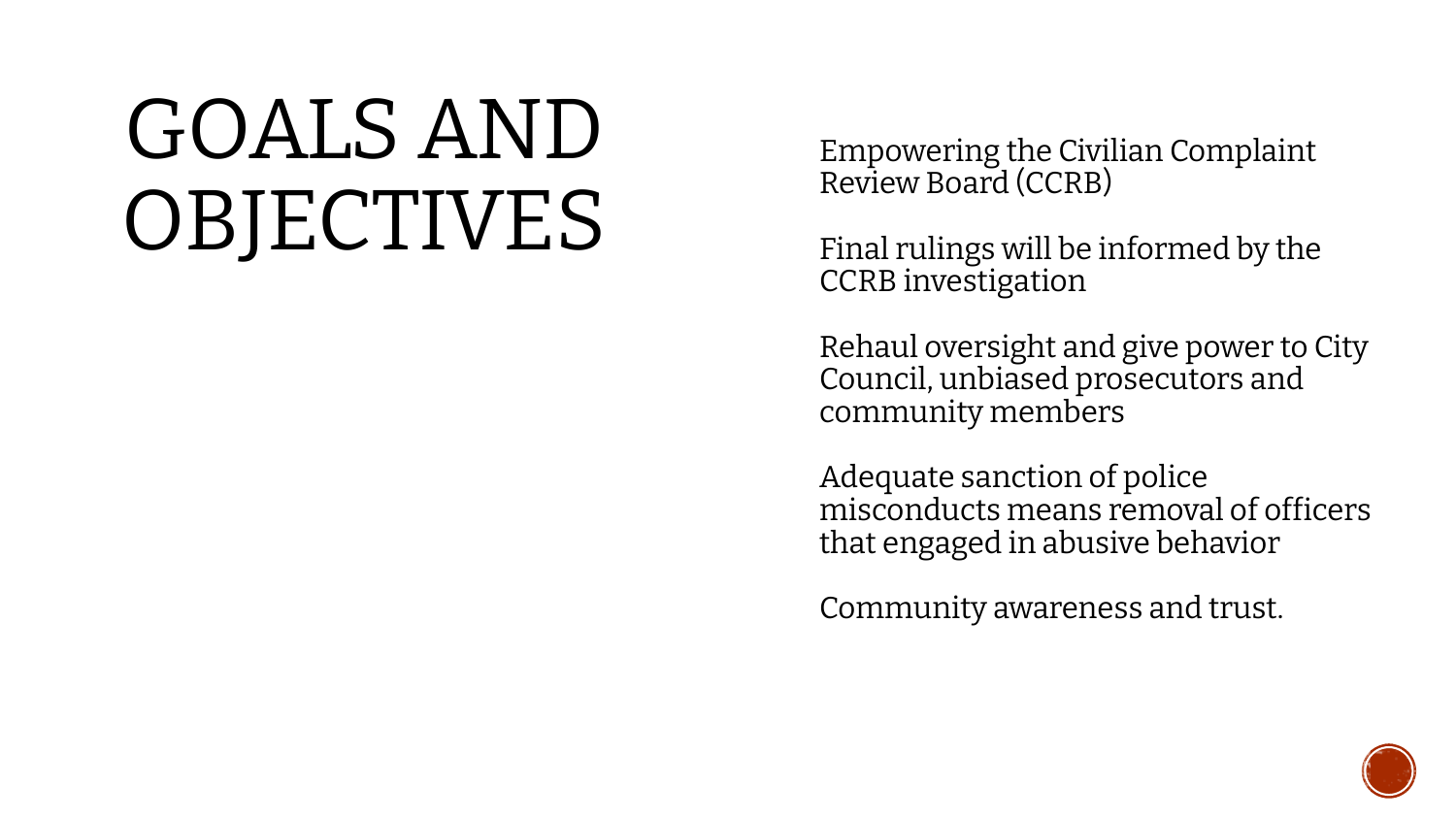

Empowering the Civilian Complaint Review Board (CCRB)

Final rulings will be informed by the CCRB investigation

Rehaul oversight and give power to City Council, unbiased prosecutors and community members

Adequate sanction of police misconducts means removal of officers that engaged in abusive behavior

Community awareness and trust.

# Goals and Objectives